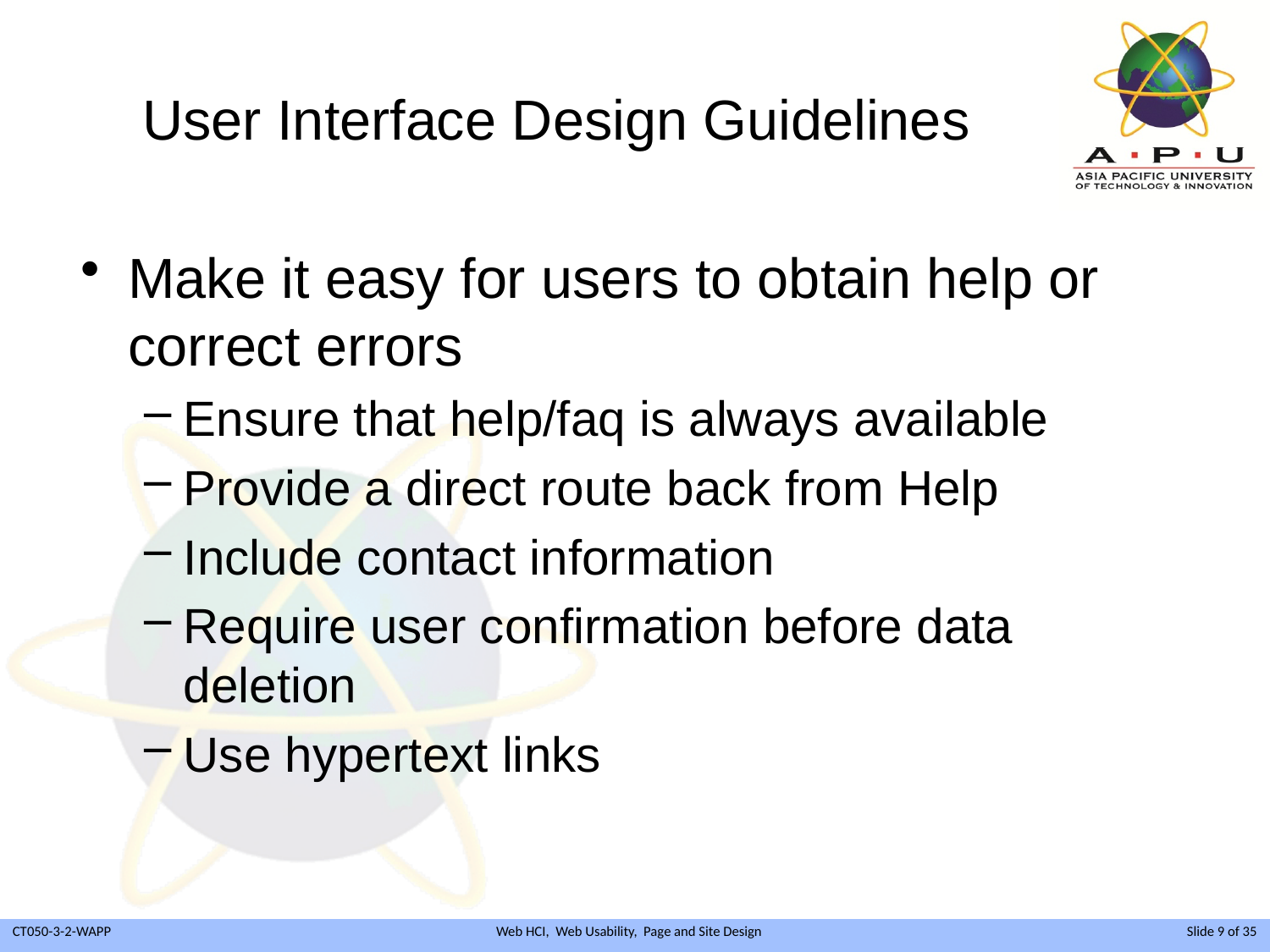

# User Interface Design Guidelines
Make it easy for users to obtain help or correct errors
Ensure that help/faq is always available
Provide a direct route back from Help
Include contact information
Require user confirmation before data deletion
Use hypertext links